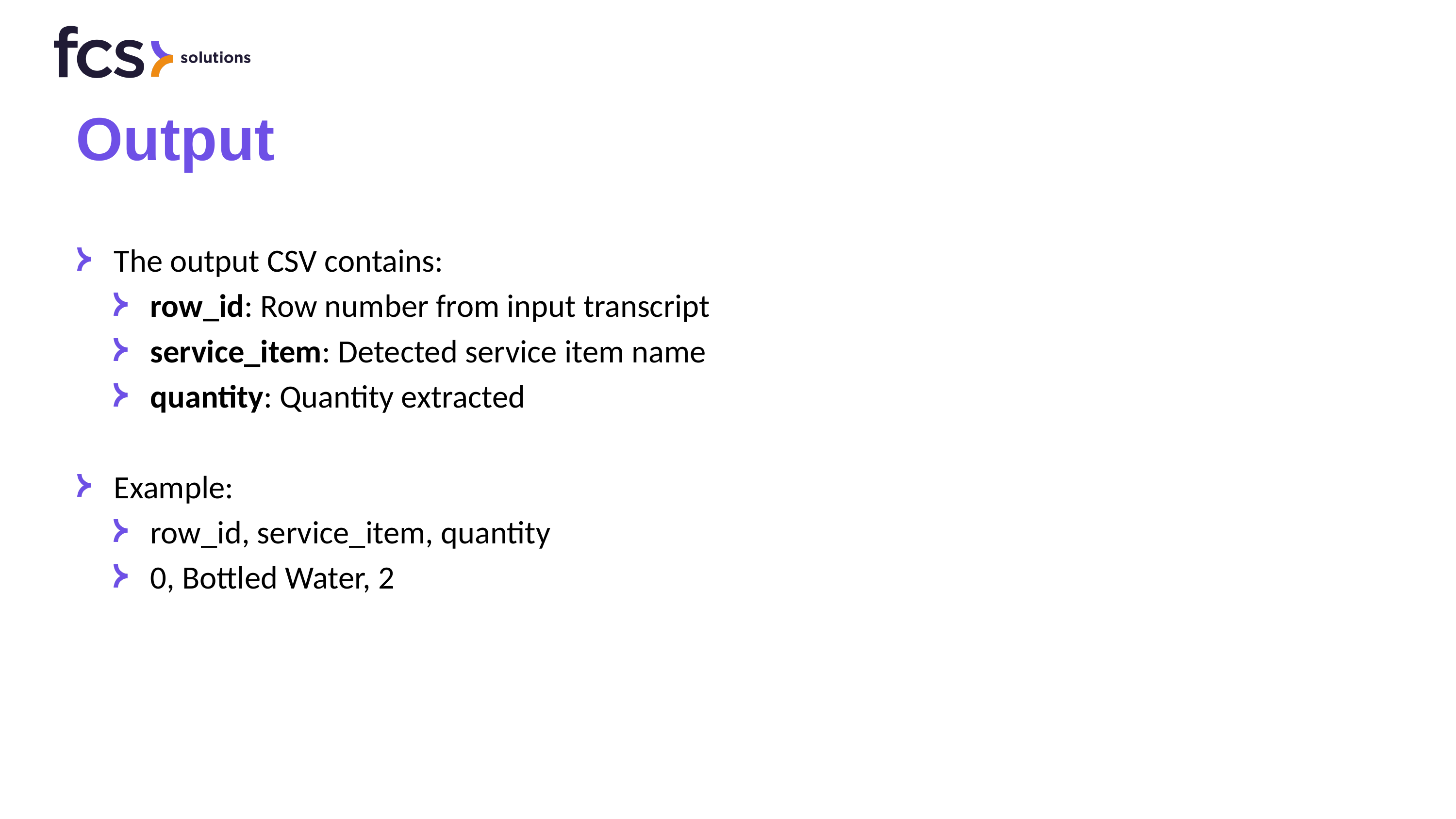

# Output
The output CSV contains:
row_id: Row number from input transcript
service_item: Detected service item name
quantity: Quantity extracted

Example:
row_id, service_item, quantity
0, Bottled Water, 2